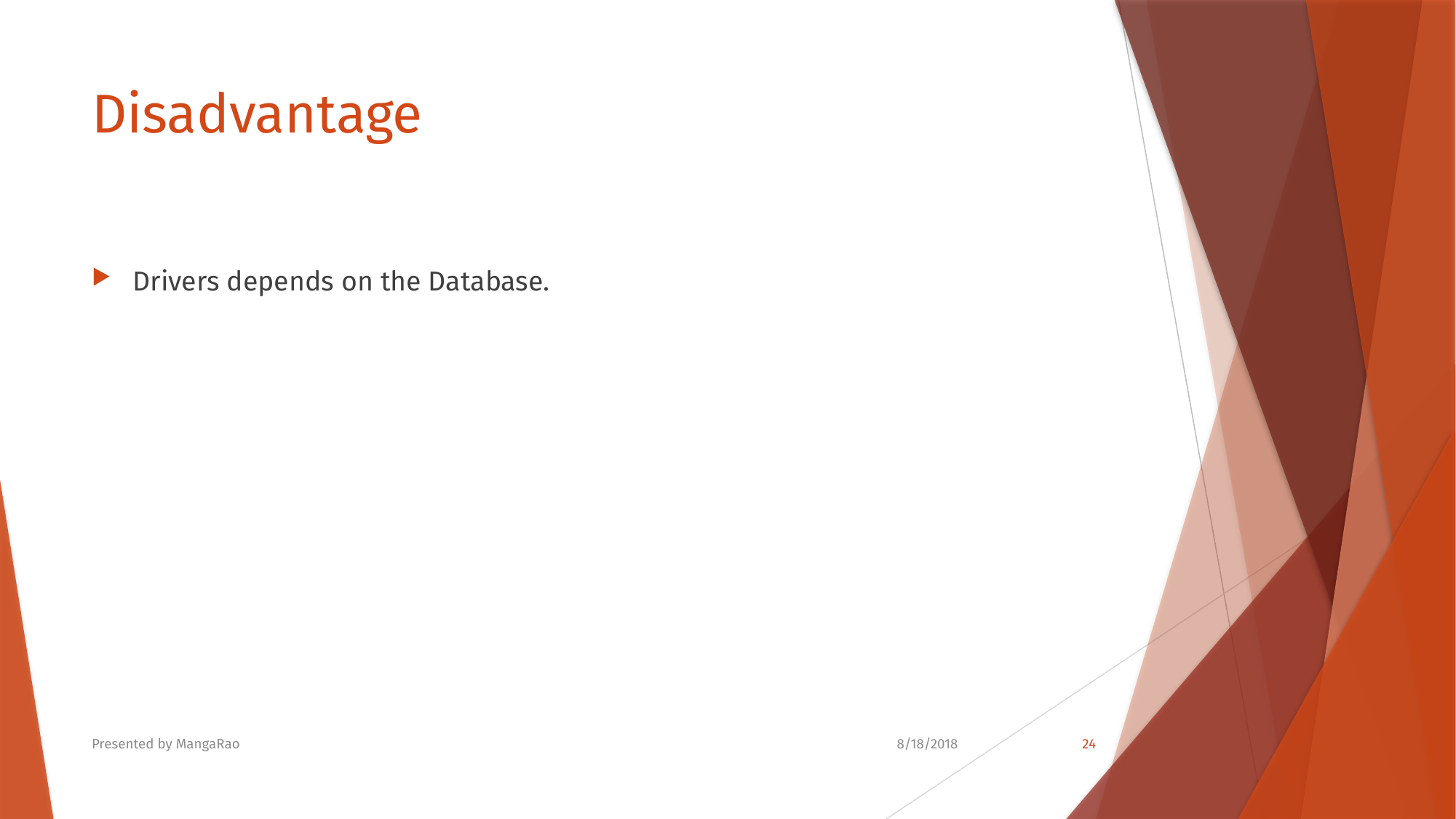

# Disadvantage
Drivers depends on the Database.

Presented by MangaRao
8/18/2018
24